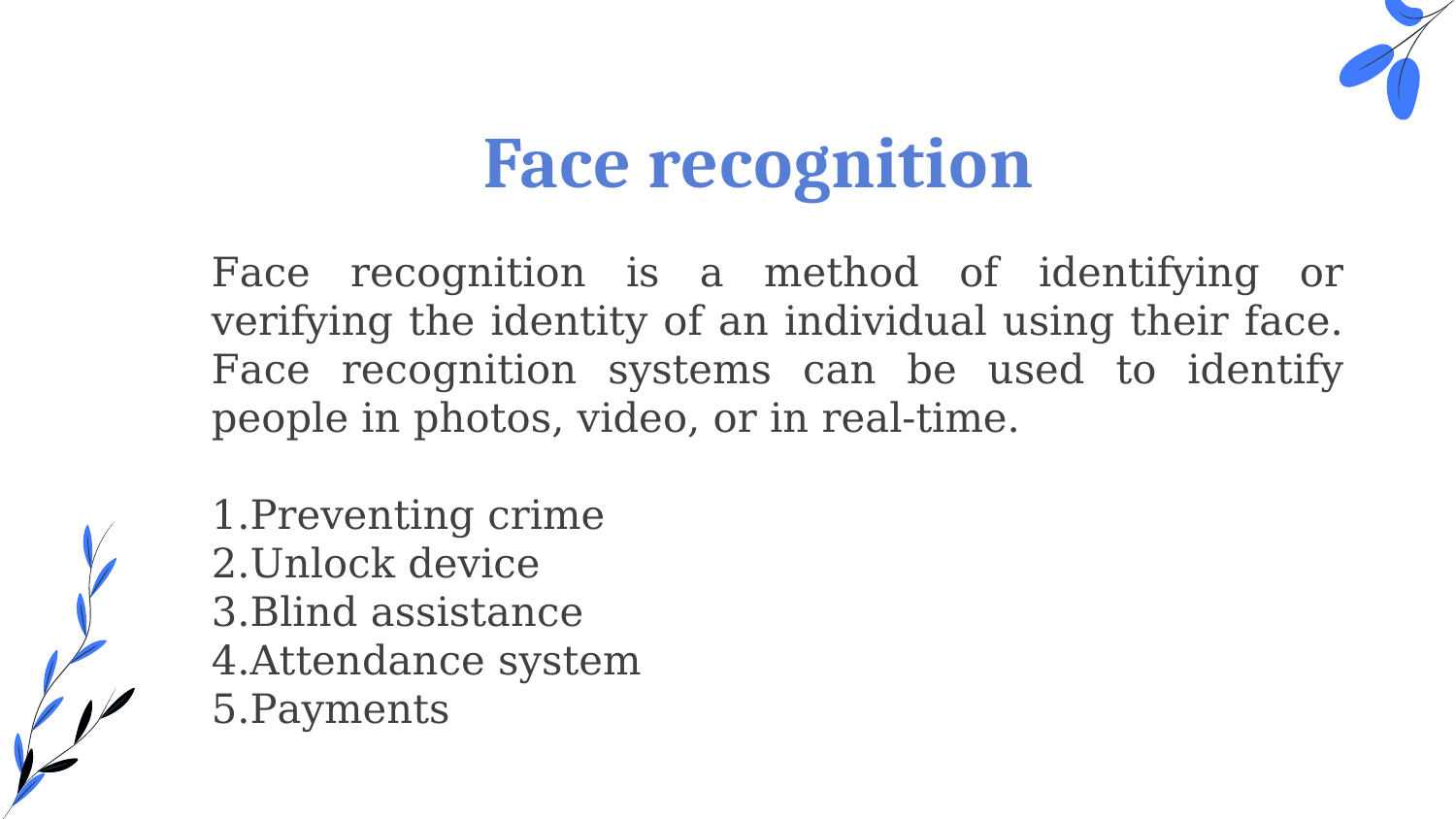

Face recognition
Face recognition is a method of identifying or verifying the identity of an individual using their face. Face recognition systems can be used to identify people in photos, video, or in real-time.

1.Preventing crime
2.Unlock device
3.Blind assistance
4.Attendance system
5.Payments